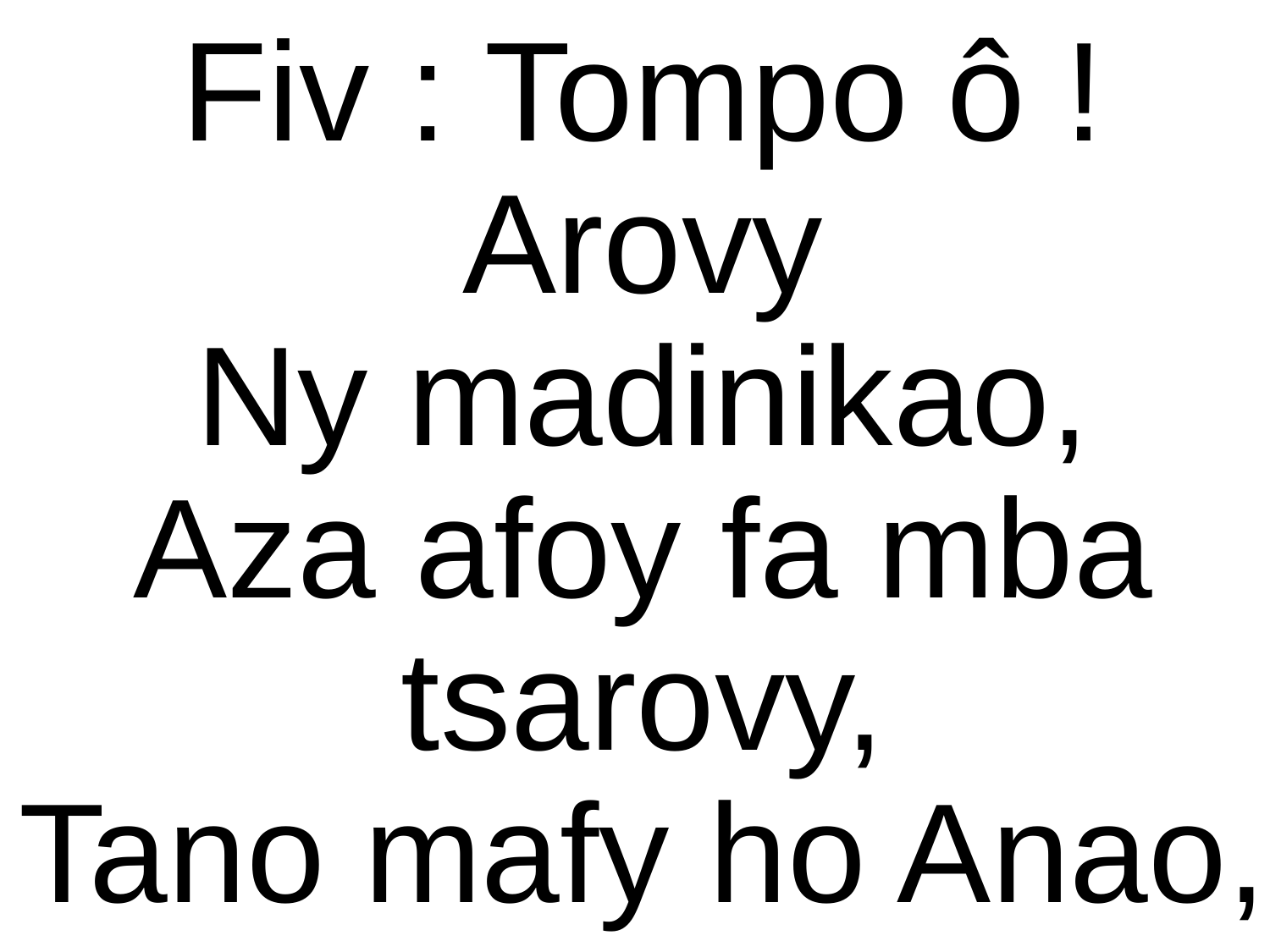

Fiv : Tompo ô ! Arovy
Ny madinikao,
Aza afoy fa mba tsarovy,
Tano mafy ho Anao,